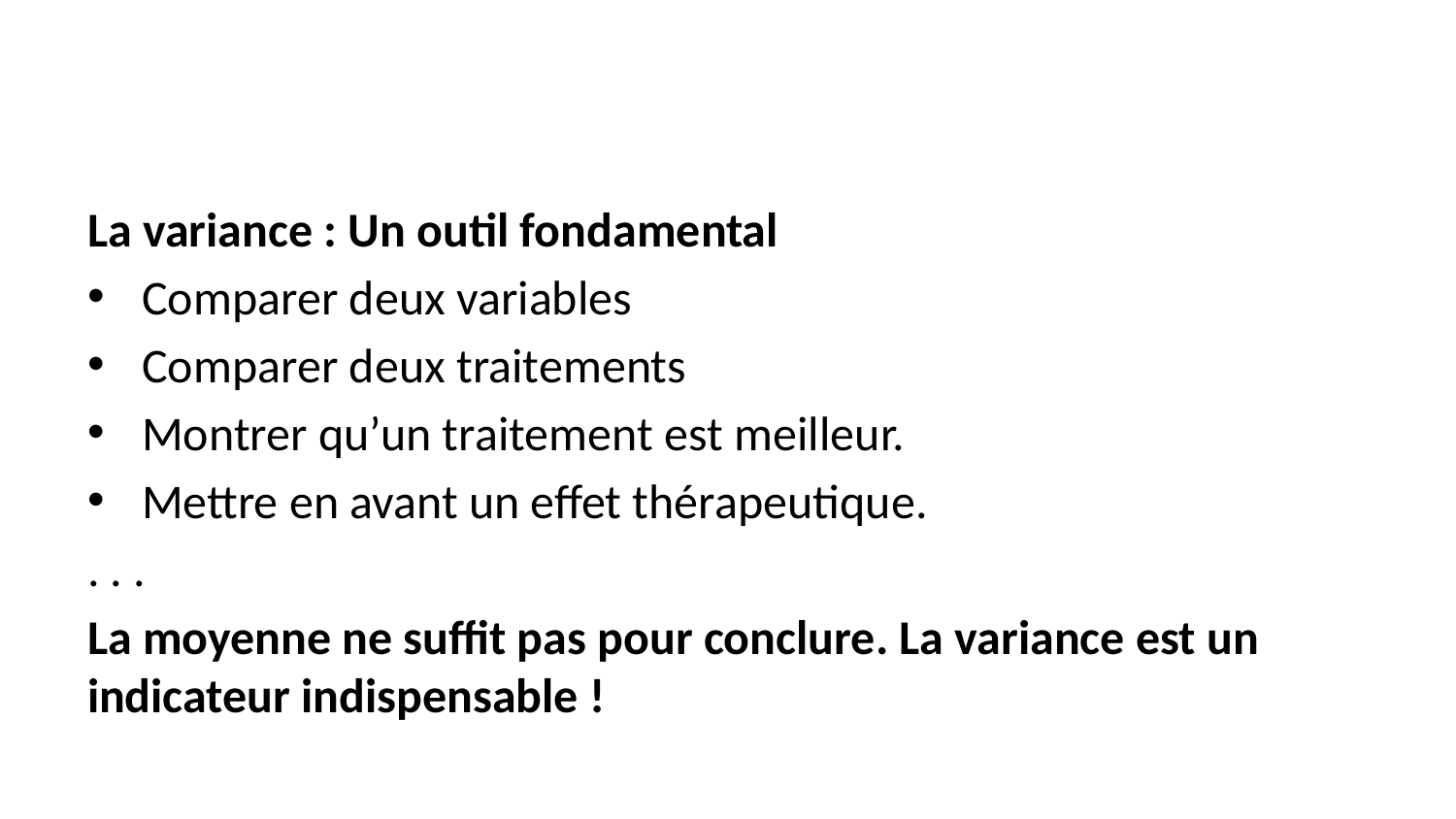

La variance : Un outil fondamental
Comparer deux variables
Comparer deux traitements
Montrer qu’un traitement est meilleur.
Mettre en avant un effet thérapeutique.
. . .
La moyenne ne suffit pas pour conclure. La variance est un indicateur indispensable !